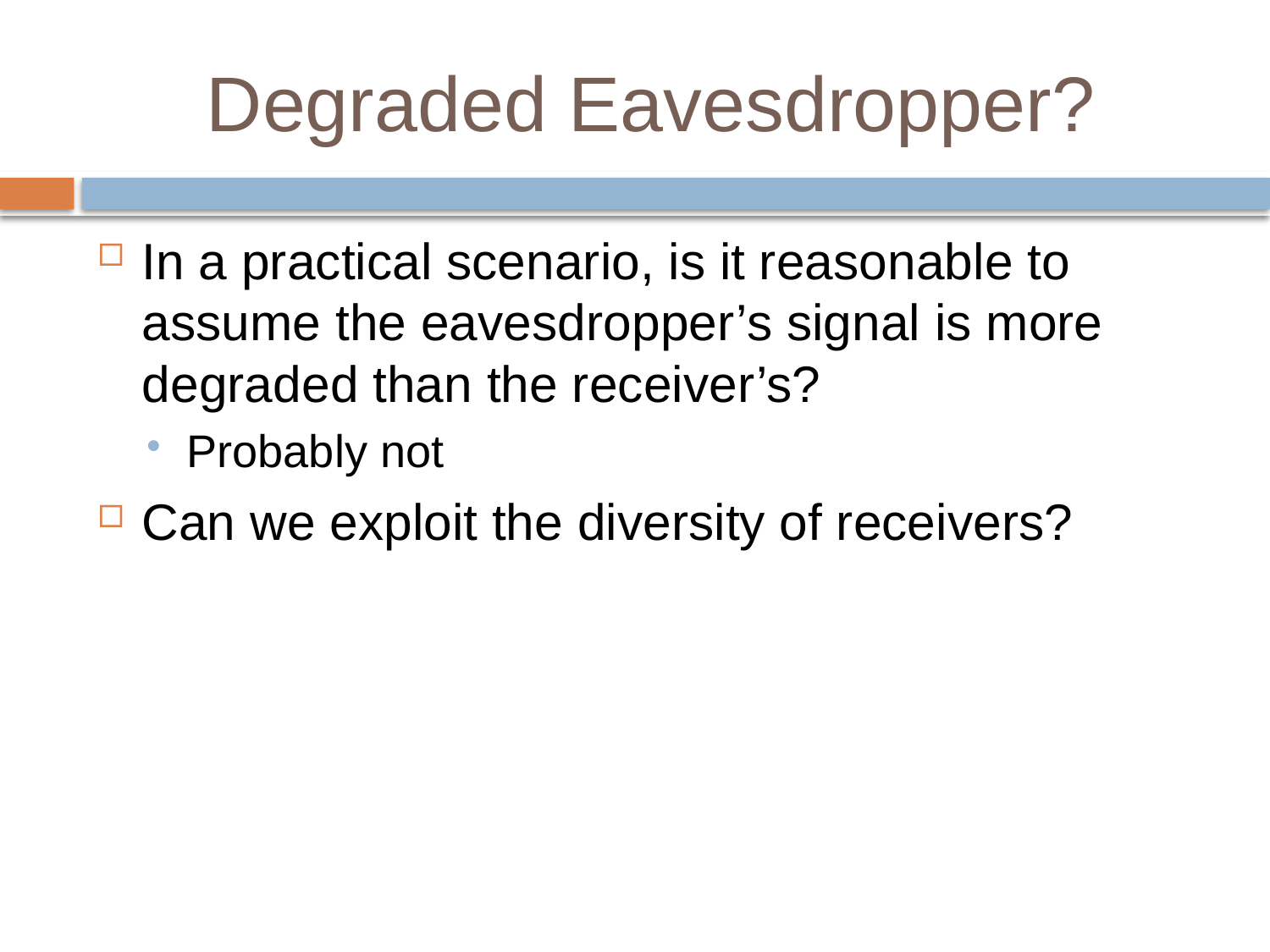

# Degraded Eavesdropper?
In a practical scenario, is it reasonable to assume the eavesdropper’s signal is more degraded than the receiver’s?
Probably not
Can we exploit the diversity of receivers?